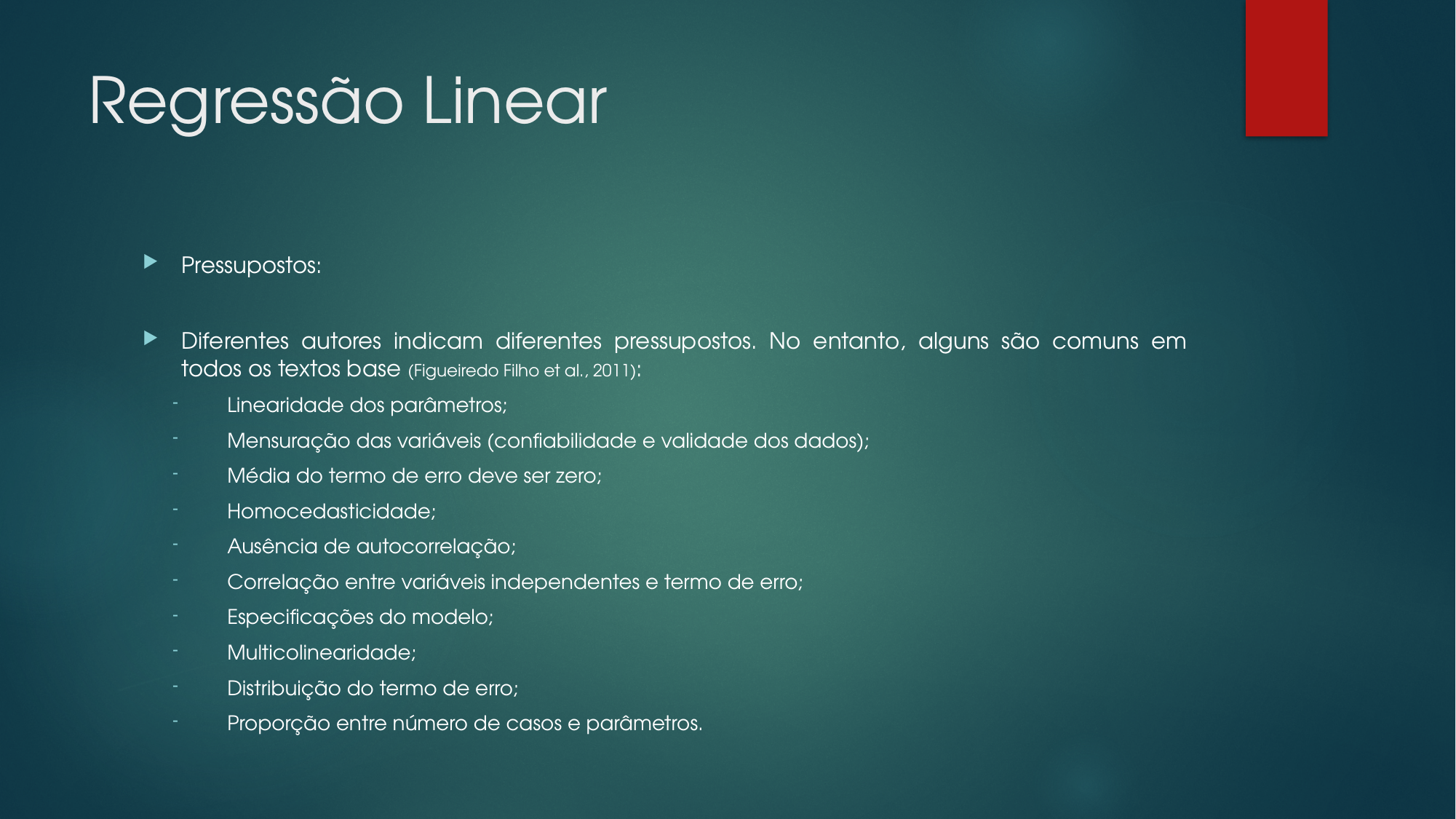

# Regressão Linear
Pressupostos:

Diferentes autores indicam diferentes pressupostos. No entanto, alguns são comuns em todos os textos base (Figueiredo Filho et al., 2011):
Linearidade dos parâmetros;
Mensuração das variáveis (confiabilidade e validade dos dados);
Média do termo de erro deve ser zero;
Homocedasticidade;
Ausência de autocorrelação;
Correlação entre variáveis independentes e termo de erro;
Especificações do modelo;
Multicolinearidade;
Distribuição do termo de erro;
Proporção entre número de casos e parâmetros.